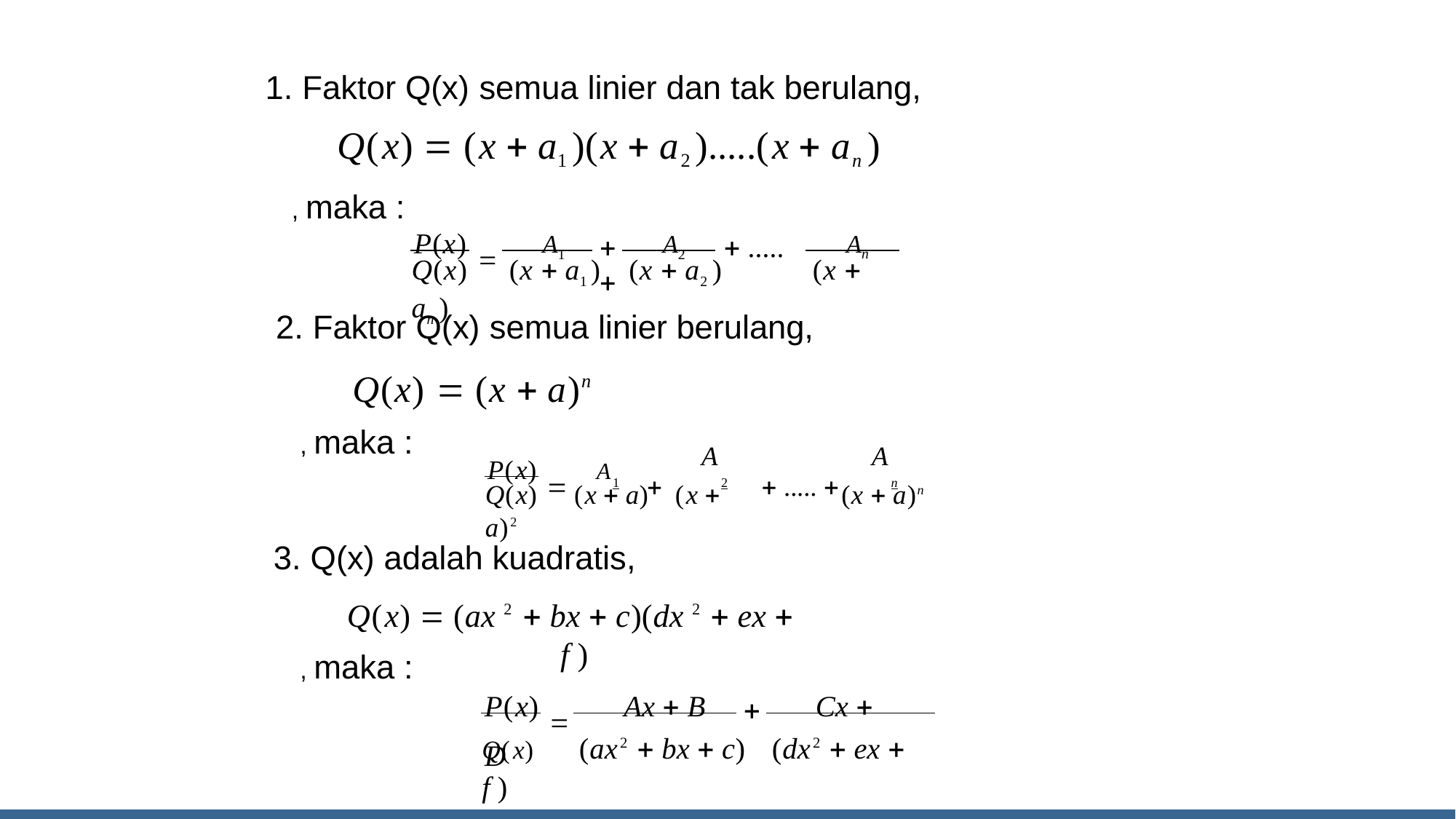

1. Faktor Q(x) semua linier dan tak berulang,
Q(x) = (x + a1 )(x + a2 ).....(x + an )
, maka :
#
P(x) =	A1	A2	An
+	+ ..... +
Q(x)	(x + a1 )	(x + a2 )	(x + an )

2. Faktor Q(x) semua linier berulang,
Q(x) = (x + a)n
, maka :
A
A
P(x)	A
=	1	+	2	+ ..... +	n
Q(x)	(x + a)	(x + a)2
(x + a)n

3. Q(x) adalah kuadratis,
Q(x) = (ax 2  + bx + c)(dx 2  + ex +  f )
, maka :
P(x) =	Ax + B	Cx + D
+

Q(x)	(ax2  + bx + c)	(dx2  + ex +  f )